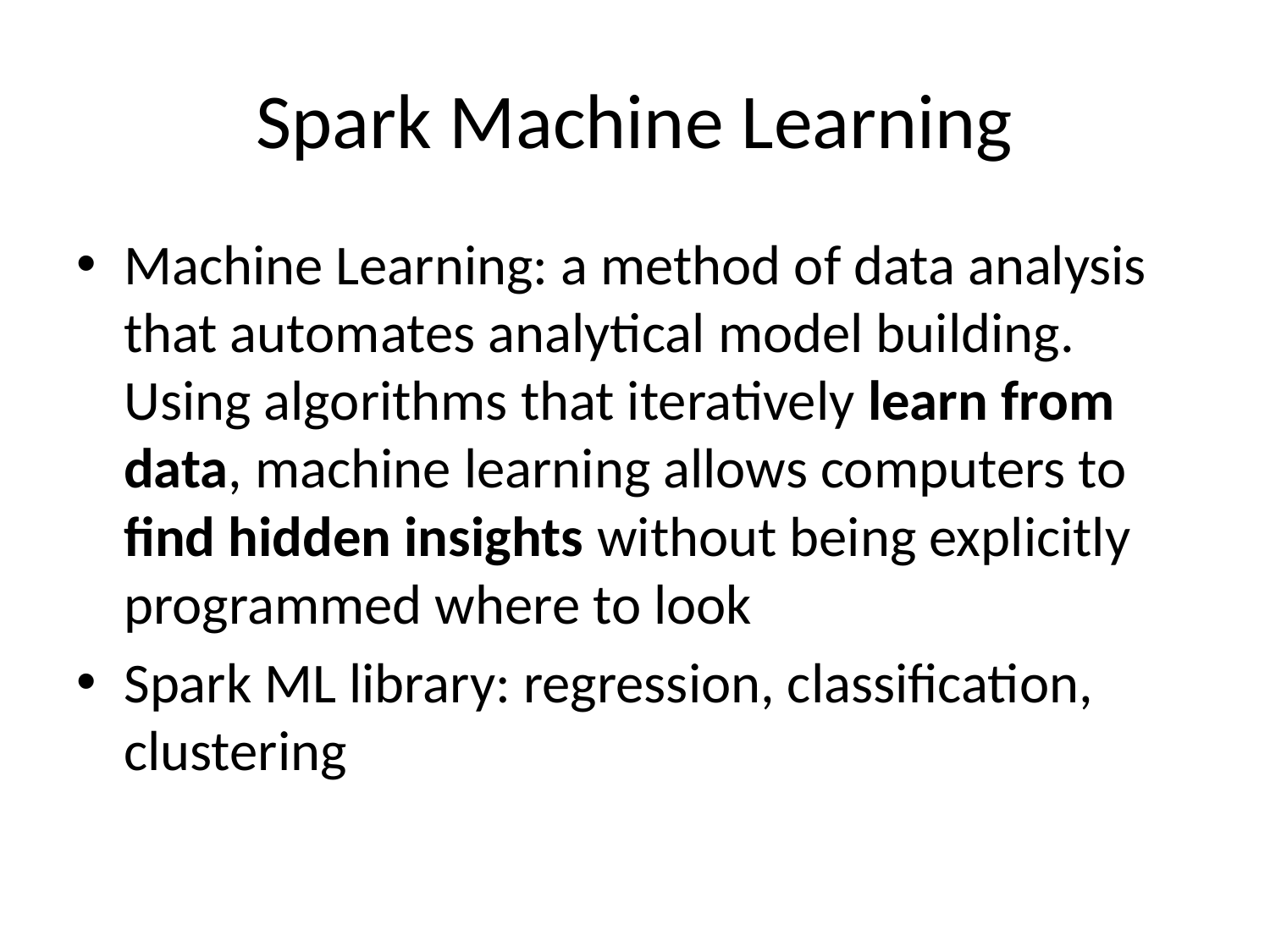

# Spark Machine Learning
Machine Learning: a method of data analysis that automates analytical model building. Using algorithms that iteratively learn from data, machine learning allows computers to find hidden insights without being explicitly programmed where to look
Spark ML library: regression, classification, clustering